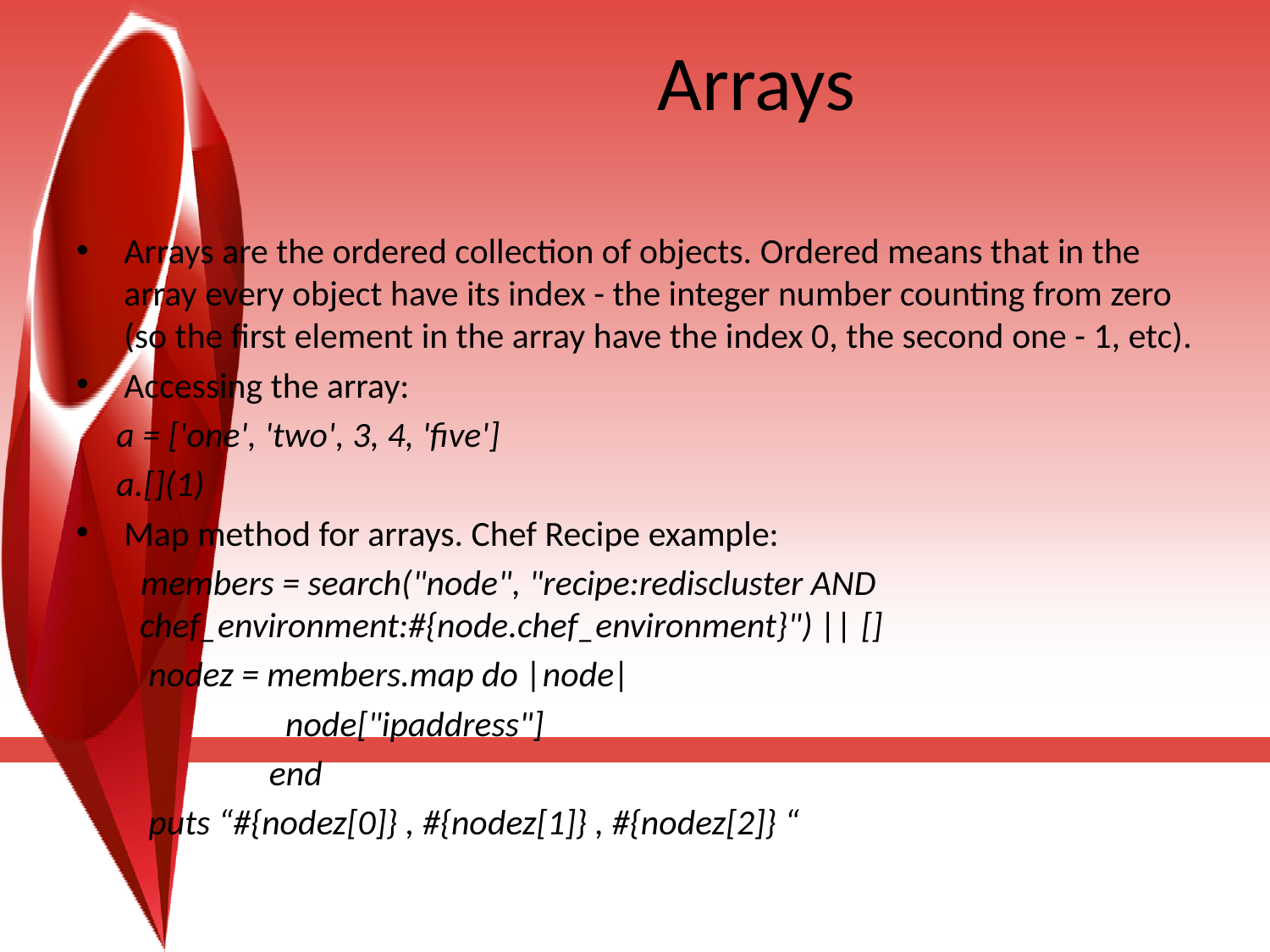

# Arrays
Arrays are the ordered collection of objects. Ordered means that in the array every object have its index - the integer number counting from zero (so the first element in the array have the index 0, the second one - 1, etc).
Accessing the array:
     a = ['one', 'two', 3, 4, 'five']
     a.[](1)
Map method for arrays. Chef Recipe example:
        members = search("node", "recipe:rediscluster AND       chef_environment:#{node.chef_environment}") || []
         nodez = members.map do |node|
                          node["ipaddress"]
                        end
         puts “#{nodez[0]} , #{nodez[1]} , #{nodez[2]} “